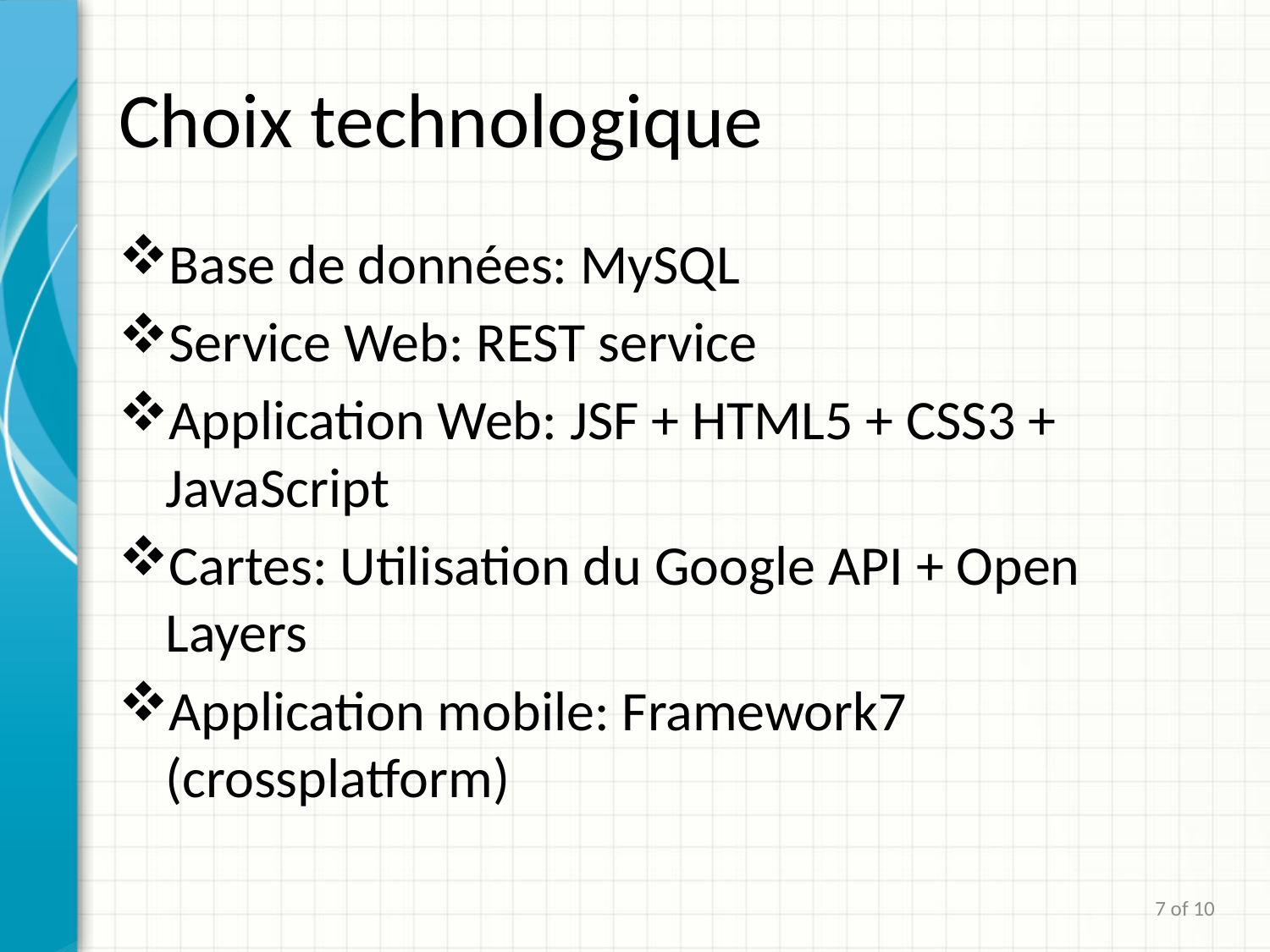

# Choix technologique
Base de données: MySQL
Service Web: REST service
Application Web: JSF + HTML5 + CSS3 + JavaScript
Cartes: Utilisation du Google API + Open Layers
Application mobile: Framework7 (crossplatform)
7 of 10